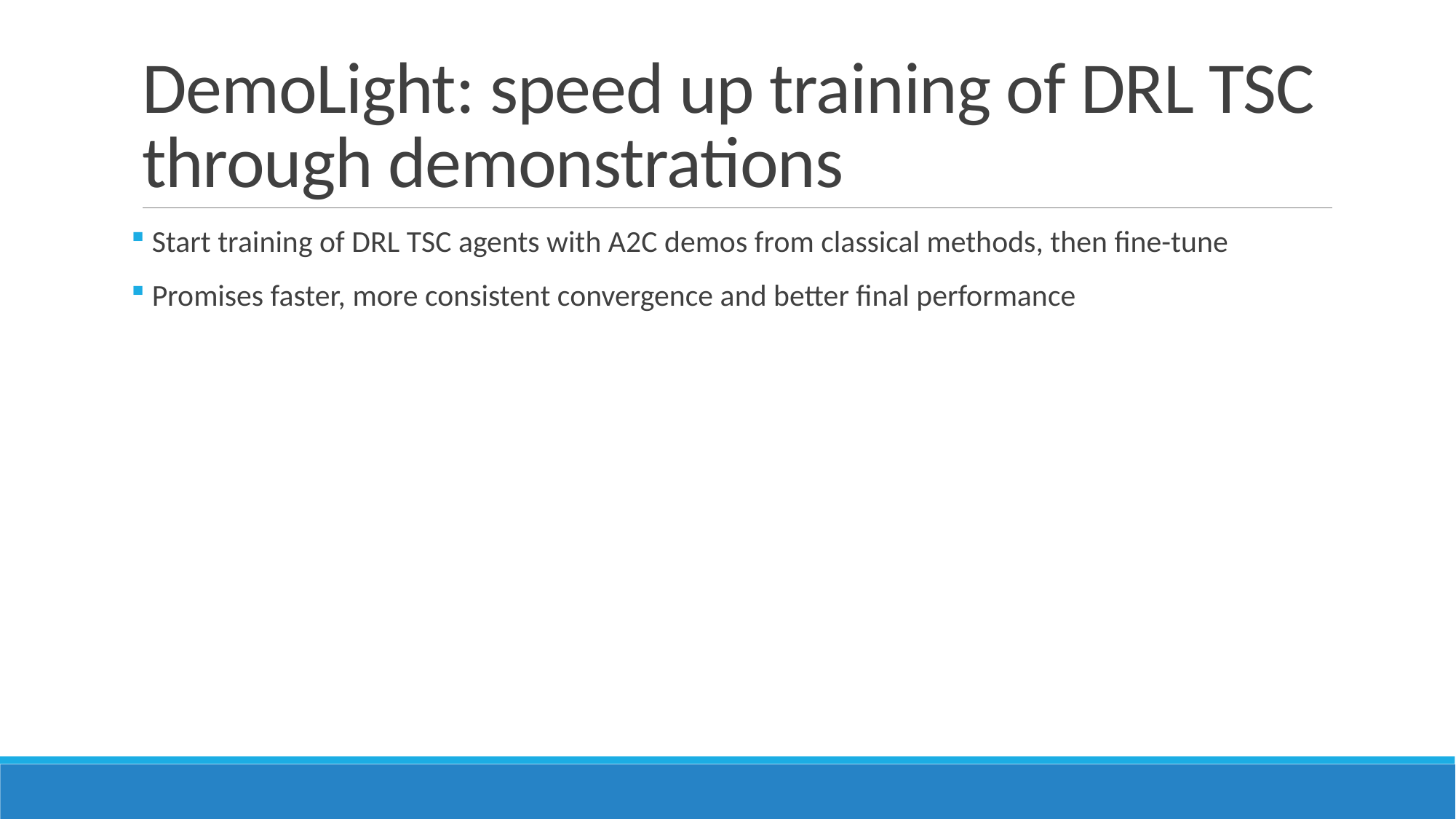

# DemoLight: speed up training of DRL TSC through demonstrations
 Start training of DRL TSC agents with A2C demos from classical methods, then fine-tune
 Promises faster, more consistent convergence and better final performance